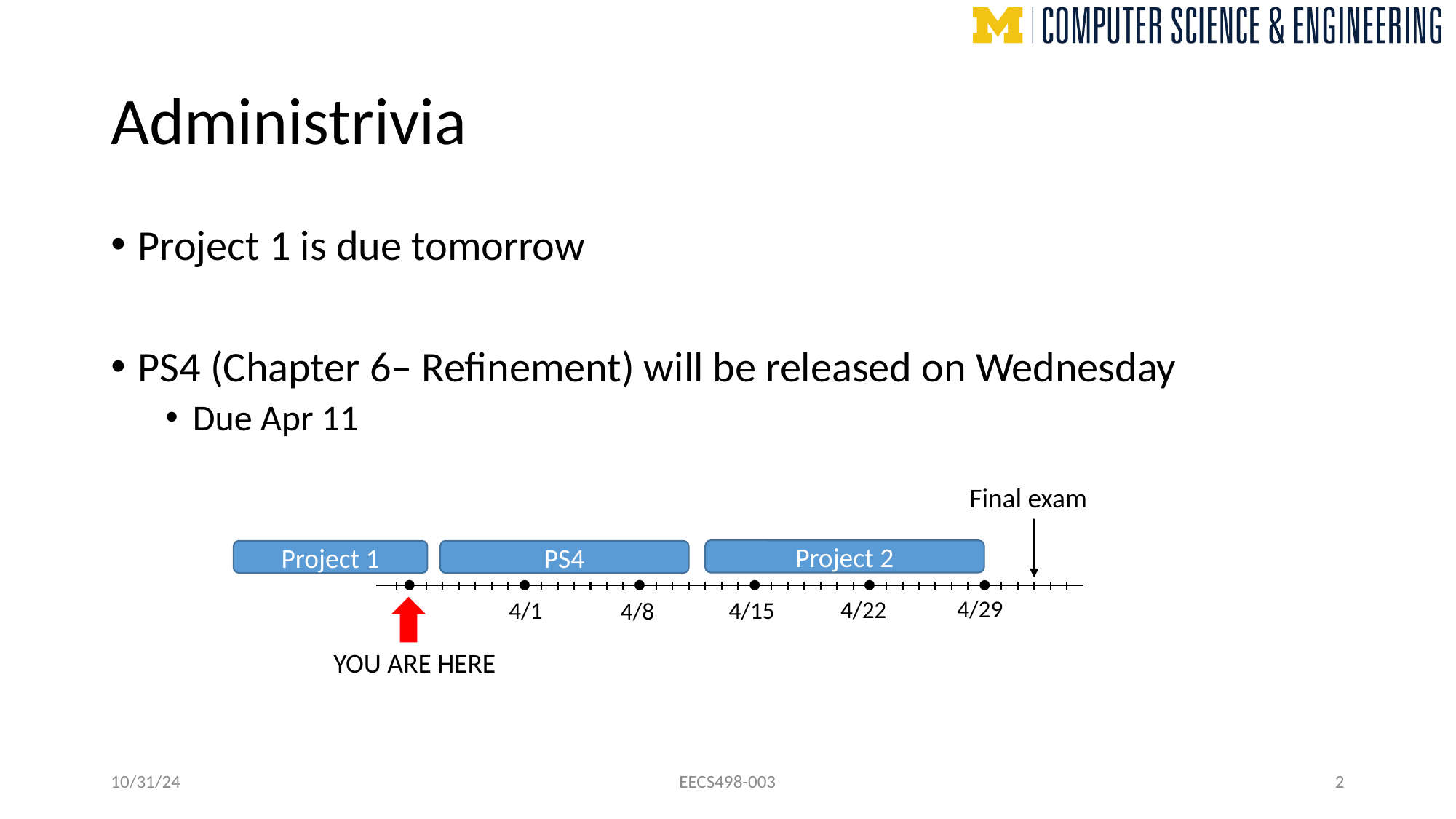

# Administrivia
Project 1 is due tomorrow

PS4 (Chapter 6– Refinement) will be released on Wednesday
Due Apr 11

Final exam
Project 2
Project 1
PS4

4/29
4/22
4/1
4/15
4/8

YOU ARE HERE
10/31/24
EECS498-003
2